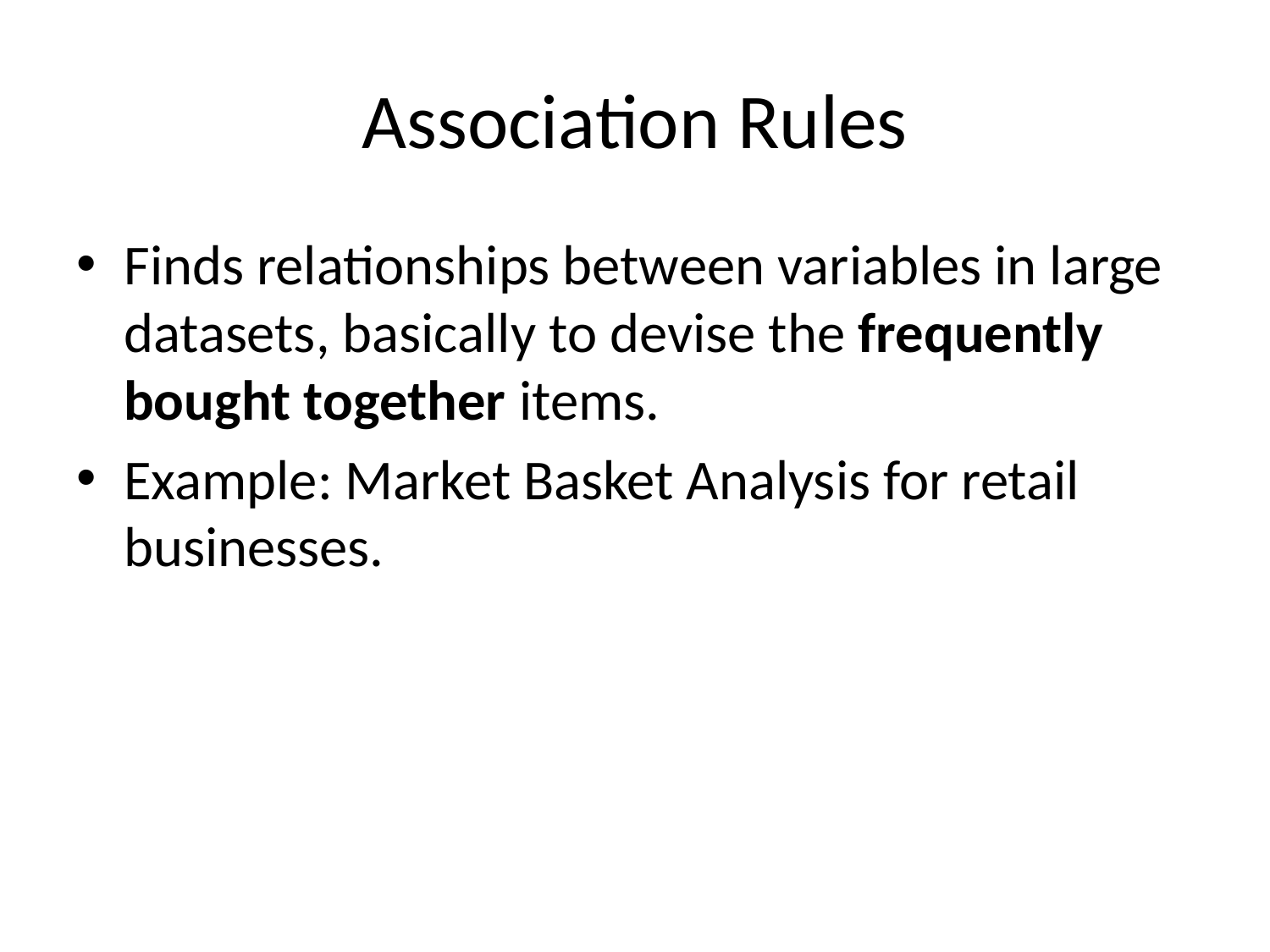

# Association Rules
Finds relationships between variables in large datasets, basically to devise the frequently bought together items.
Example: Market Basket Analysis for retail businesses.